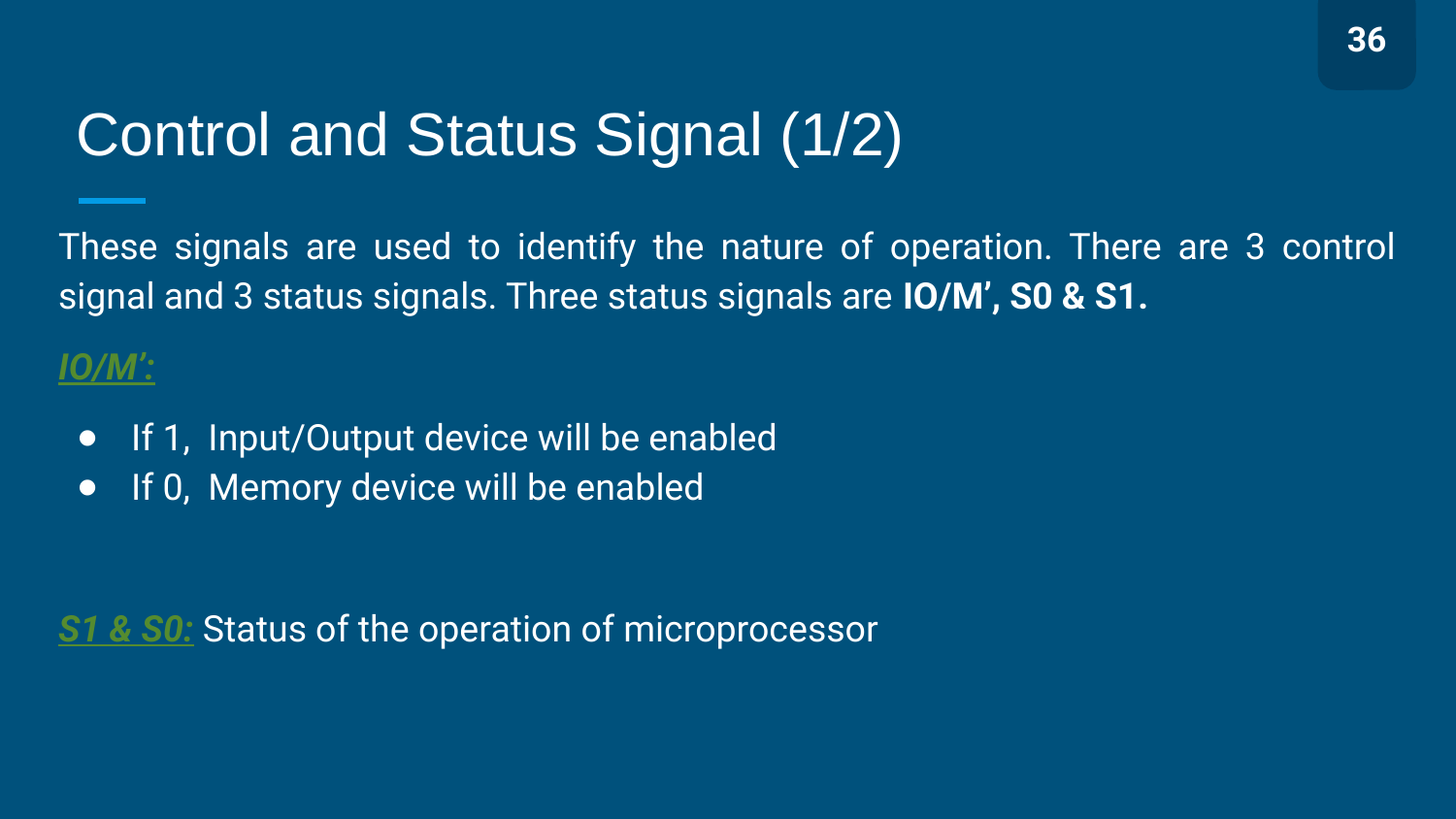

36
# Control and Status Signal (1/2)
These signals are used to identify the nature of operation. There are 3 control signal and 3 status signals. Three status signals are IO/M’, S0 & S1.
IO/M’:
If 1,  Input/Output device will be enabled
If 0,  Memory device will be enabled

S1 & S0: Status of the operation of microprocessor